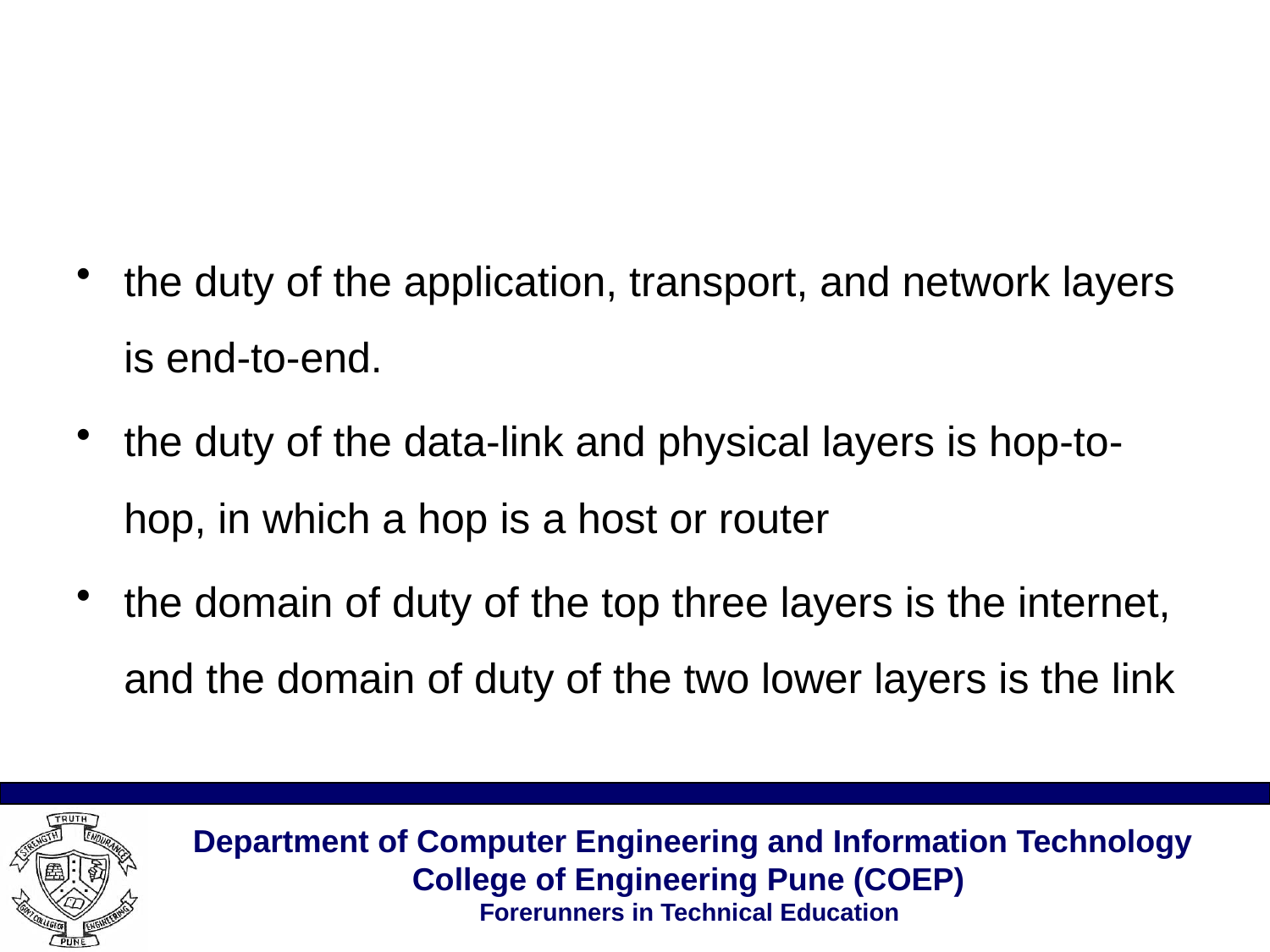

#
the duty of the application, transport, and network layers is end-to-end.
the duty of the data-link and physical layers is hop-to-hop, in which a hop is a host or router
the domain of duty of the top three layers is the internet, and the domain of duty of the two lower layers is the link